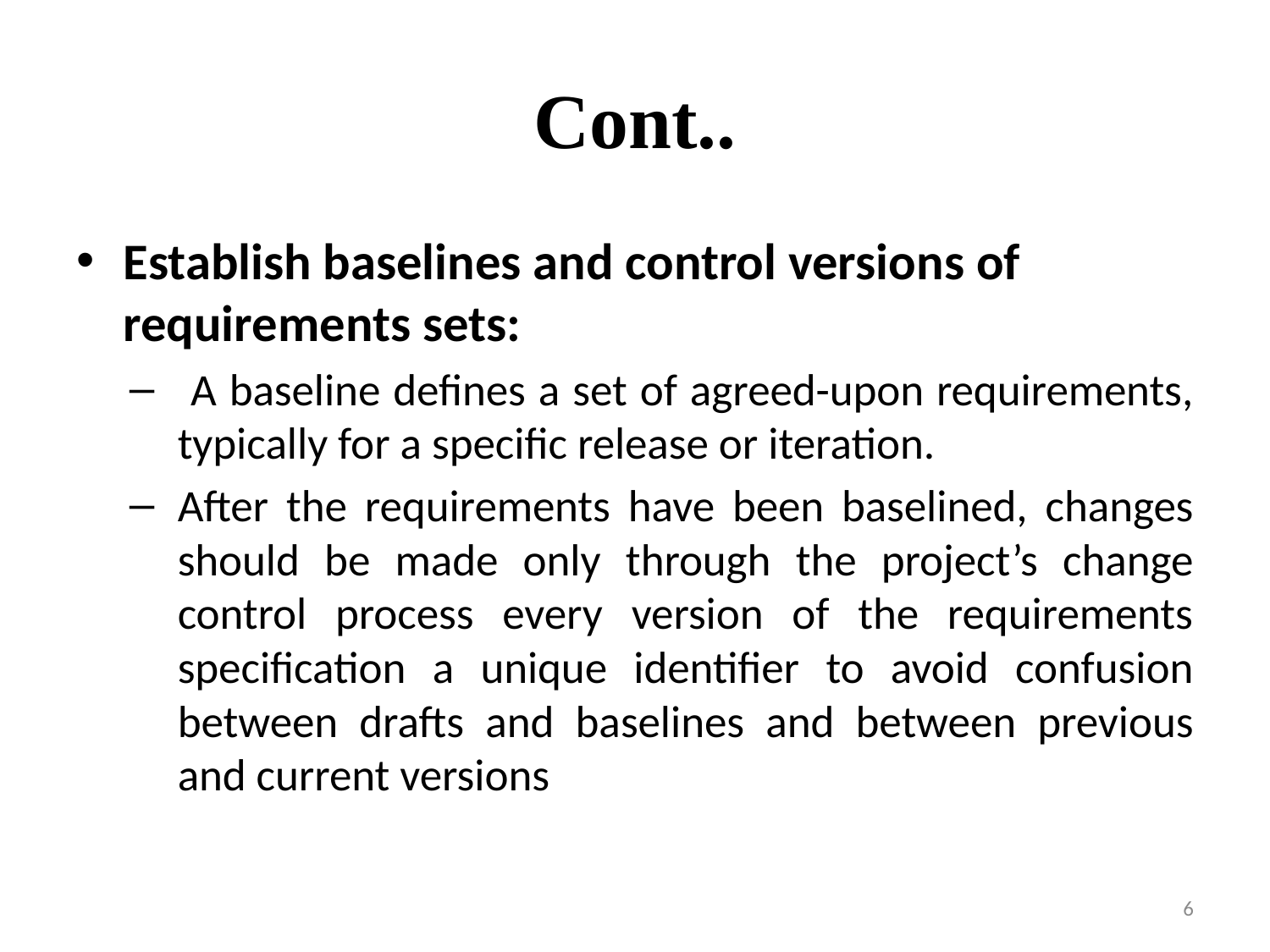

# Cont..
Establish baselines and control versions of requirements sets:
 A baseline defines a set of agreed-upon requirements, typically for a specific release or iteration.
After the requirements have been baselined, changes should be made only through the project’s change control process every version of the requirements specification a unique identifier to avoid confusion between drafts and baselines and between previous and current versions
6